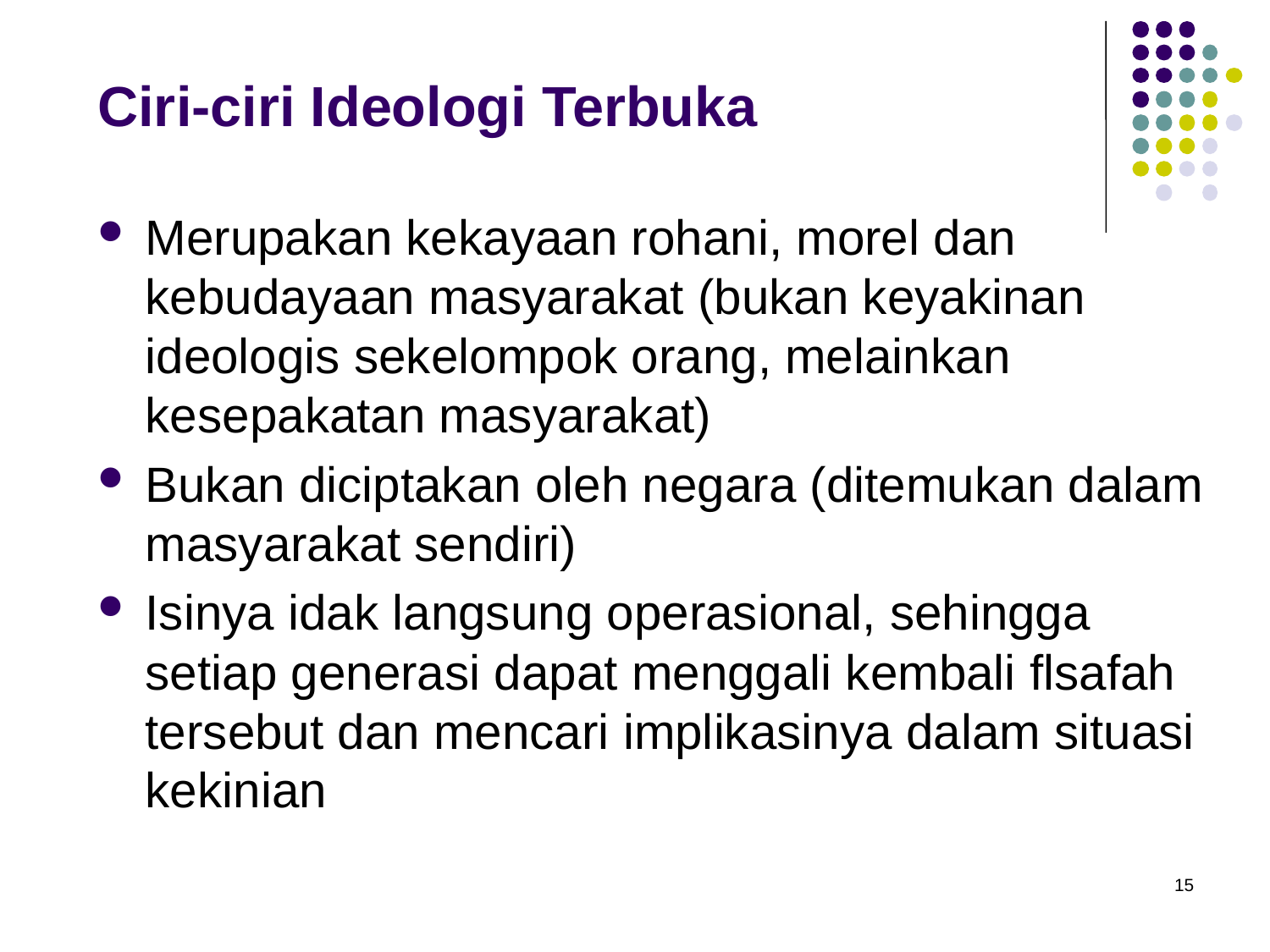

# Ciri-ciri Ideologi Terbuka
Merupakan kekayaan rohani, morel dan kebudayaan masyarakat (bukan keyakinan  ideologis sekelompok orang, melainkan kesepakatan masyarakat)
Bukan diciptakan oleh negara (ditemukan dalam masyarakat sendiri)
Isinya idak langsung operasional, sehingga setiap generasi dapat menggali kembali flsafah tersebut dan mencari implikasinya dalam situasi kekinian
15